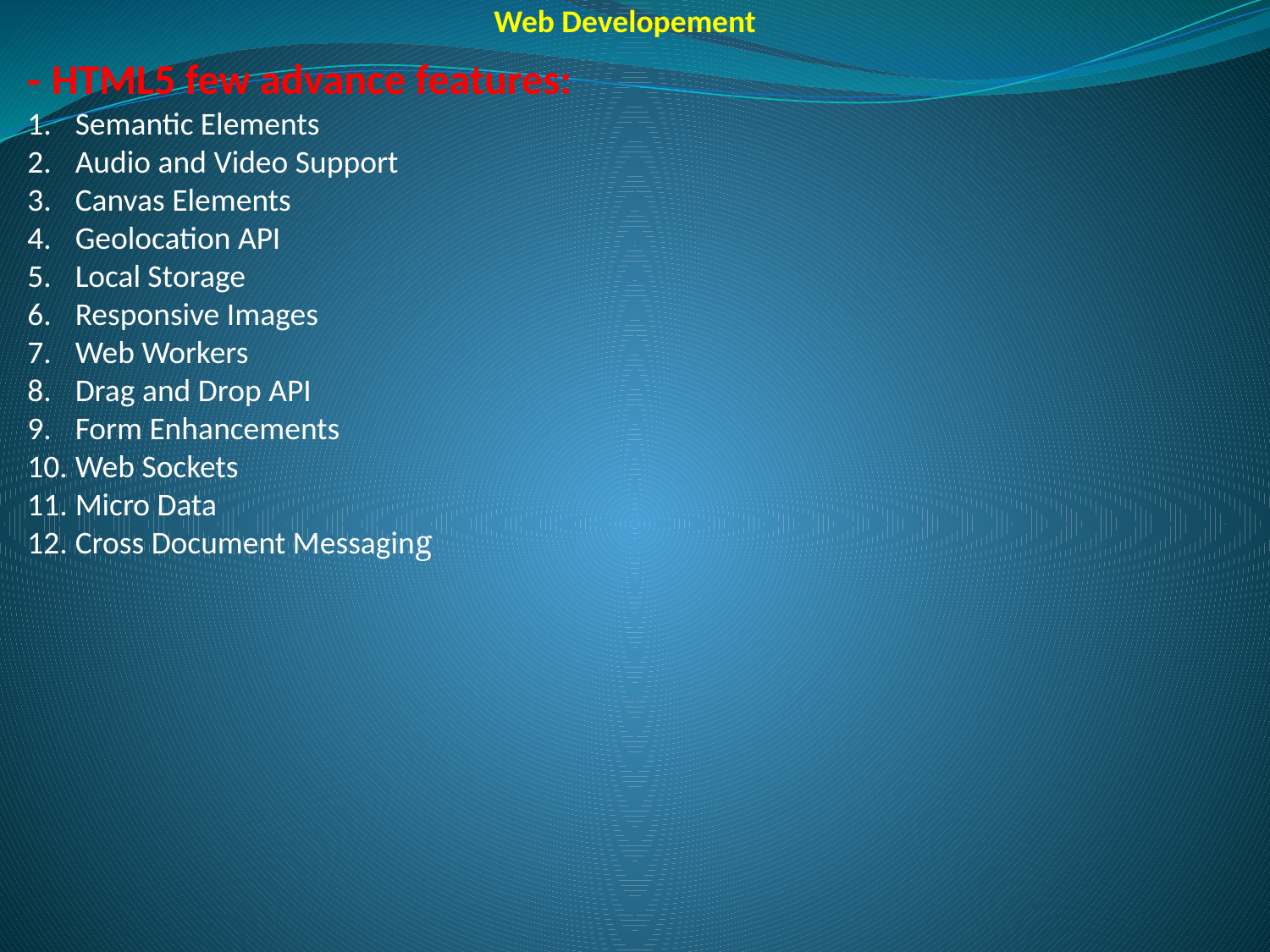

Web Developement
- HTML5 few advance features:
Semantic Elements
Audio and Video Support
Canvas Elements
Geolocation API
Local Storage
Responsive Images
Web Workers
Drag and Drop API
Form Enhancements
Web Sockets
Micro Data
Cross Document Messaging